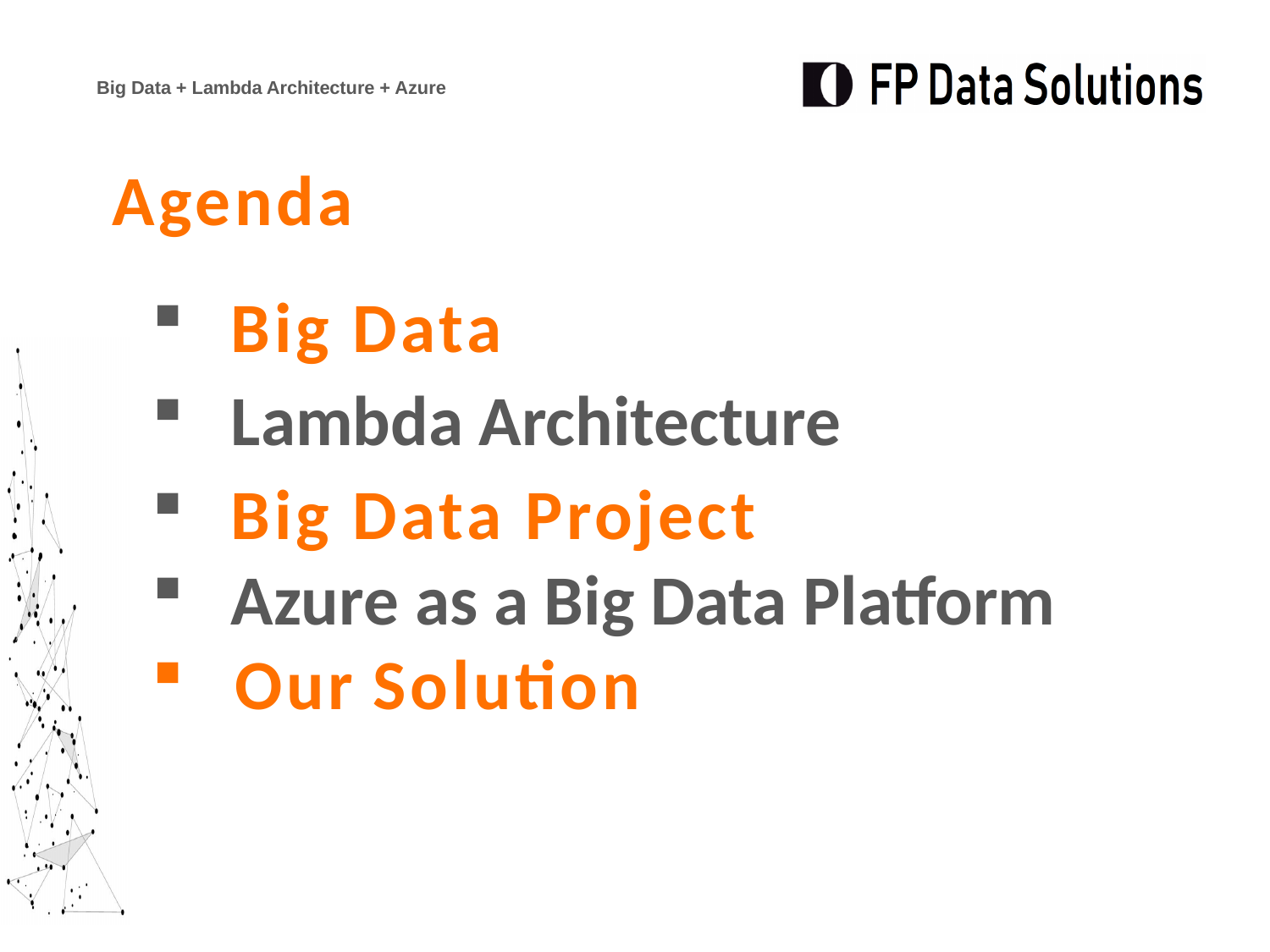

Agenda
 Big Data
 Lambda Architecture
 Big Data Project
 Azure as a Big Data Platform
 Our Solution